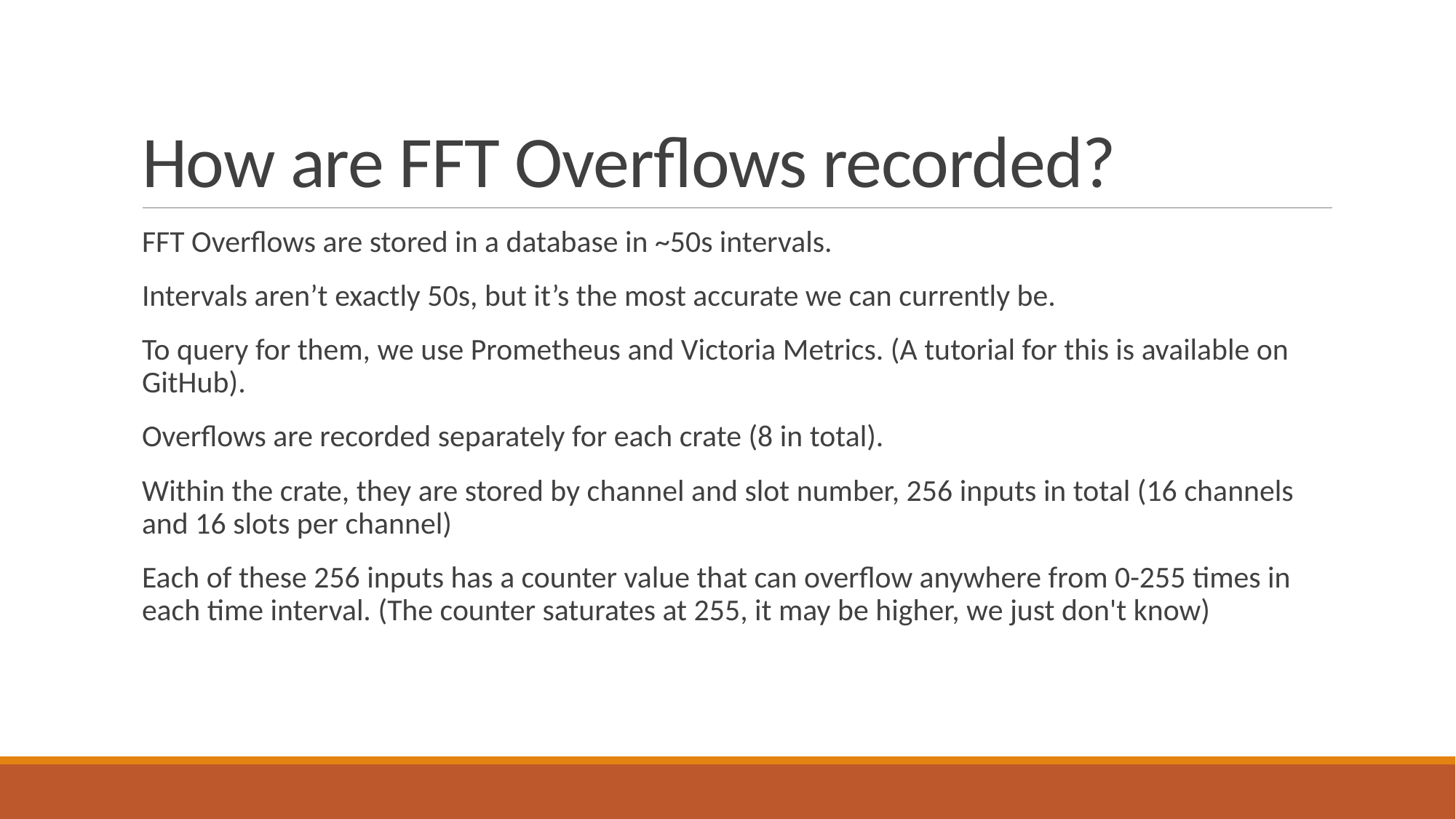

# How are FFT Overflows recorded?
FFT Overflows are stored in a database in ~50s intervals.
Intervals aren’t exactly 50s, but it’s the most accurate we can currently be.
To query for them, we use Prometheus and Victoria Metrics. (A tutorial for this is available on GitHub).
Overflows are recorded separately for each crate (8 in total).
Within the crate, they are stored by channel and slot number, 256 inputs in total (16 channels and 16 slots per channel)
Each of these 256 inputs has a counter value that can overflow anywhere from 0-255 times in each time interval. (The counter saturates at 255, it may be higher, we just don't know)